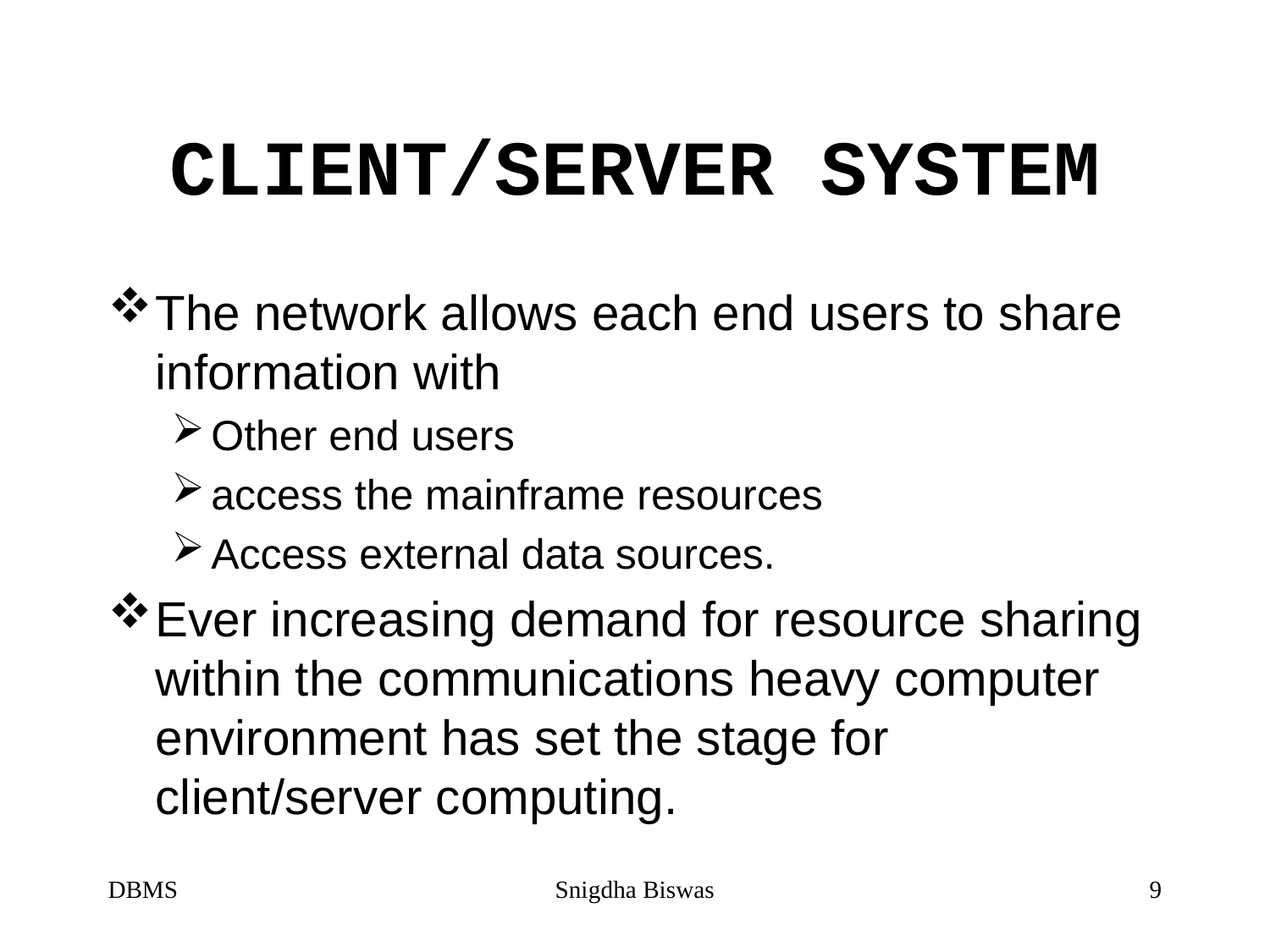

# CLIENT/SERVER SYSTEM
The network allows each end users to share information with
Other end users
access the mainframe resources
Access external data sources.
Ever increasing demand for resource sharing within the communications heavy computer environment has set the stage for client/server computing.
DBMS
Snigdha Biswas
9